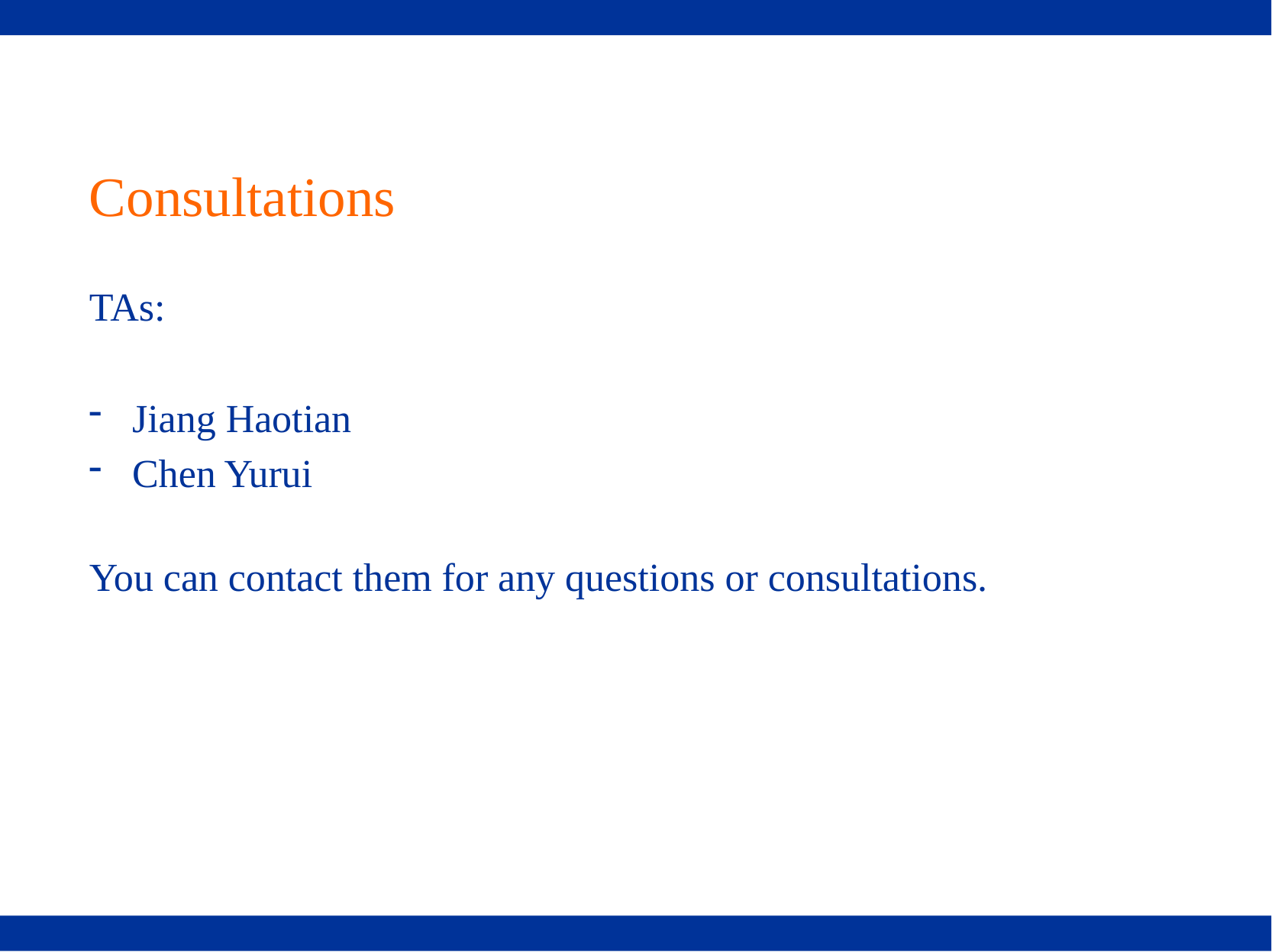

# Consultations
TAs:

Jiang Haotian
Chen Yurui
You can contact them for any questions or consultations.